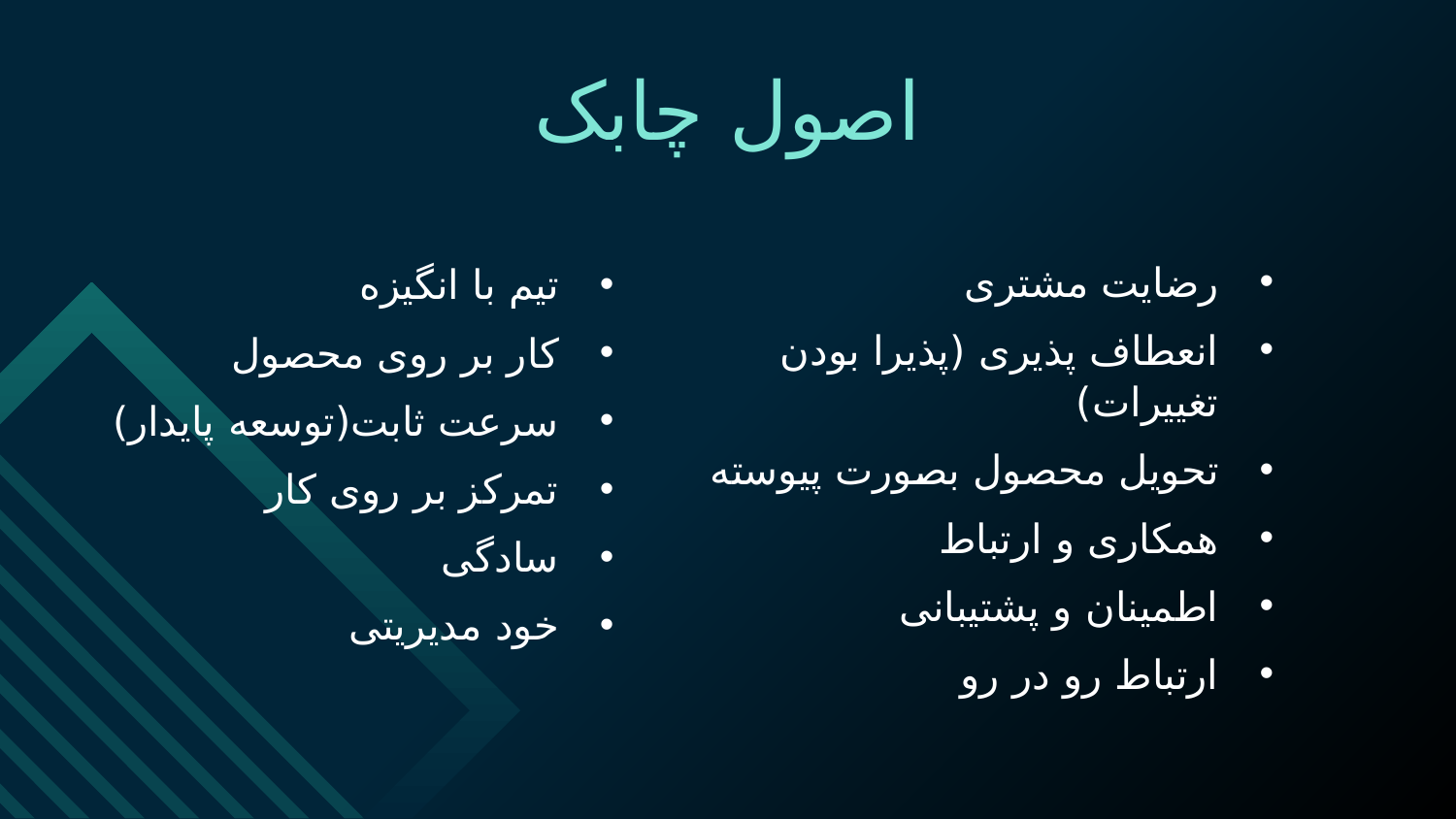

# اصول چابک
تیم با انگیزه
کار بر روی محصول
سرعت ثابت(توسعه پایدار)
تمرکز بر روی کار
سادگی
خود مدیریتی

رضایت مشتری
انعطاف پذیری (پذیرا بودن تغییرات)
تحویل محصول بصورت پیوسته
همکاری و ارتباط
اطمینان و پشتیبانی
ارتباط رو در رو